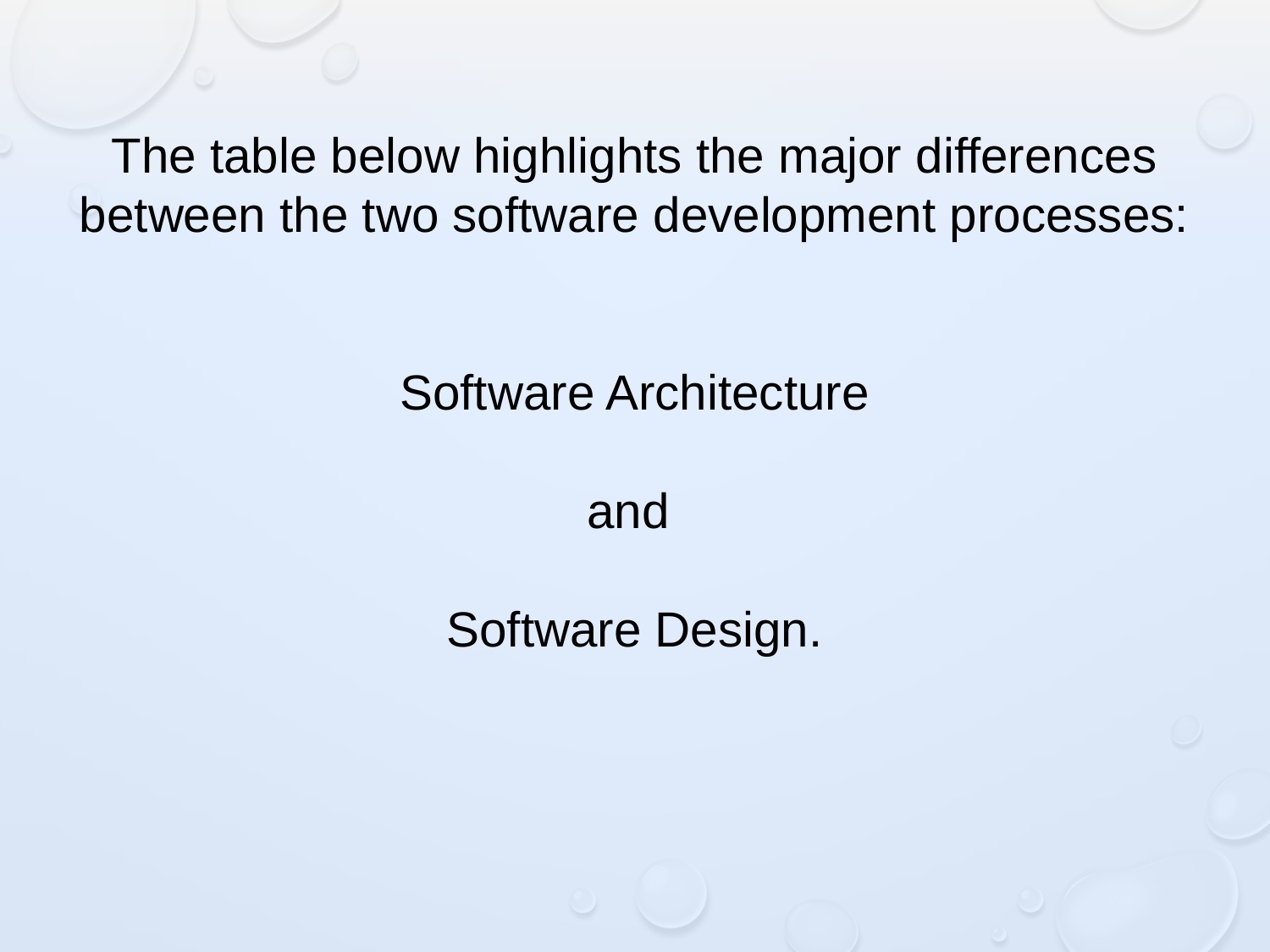

The table below highlights the major differences between the two software development processes:

Software Architecture

and

Software Design.